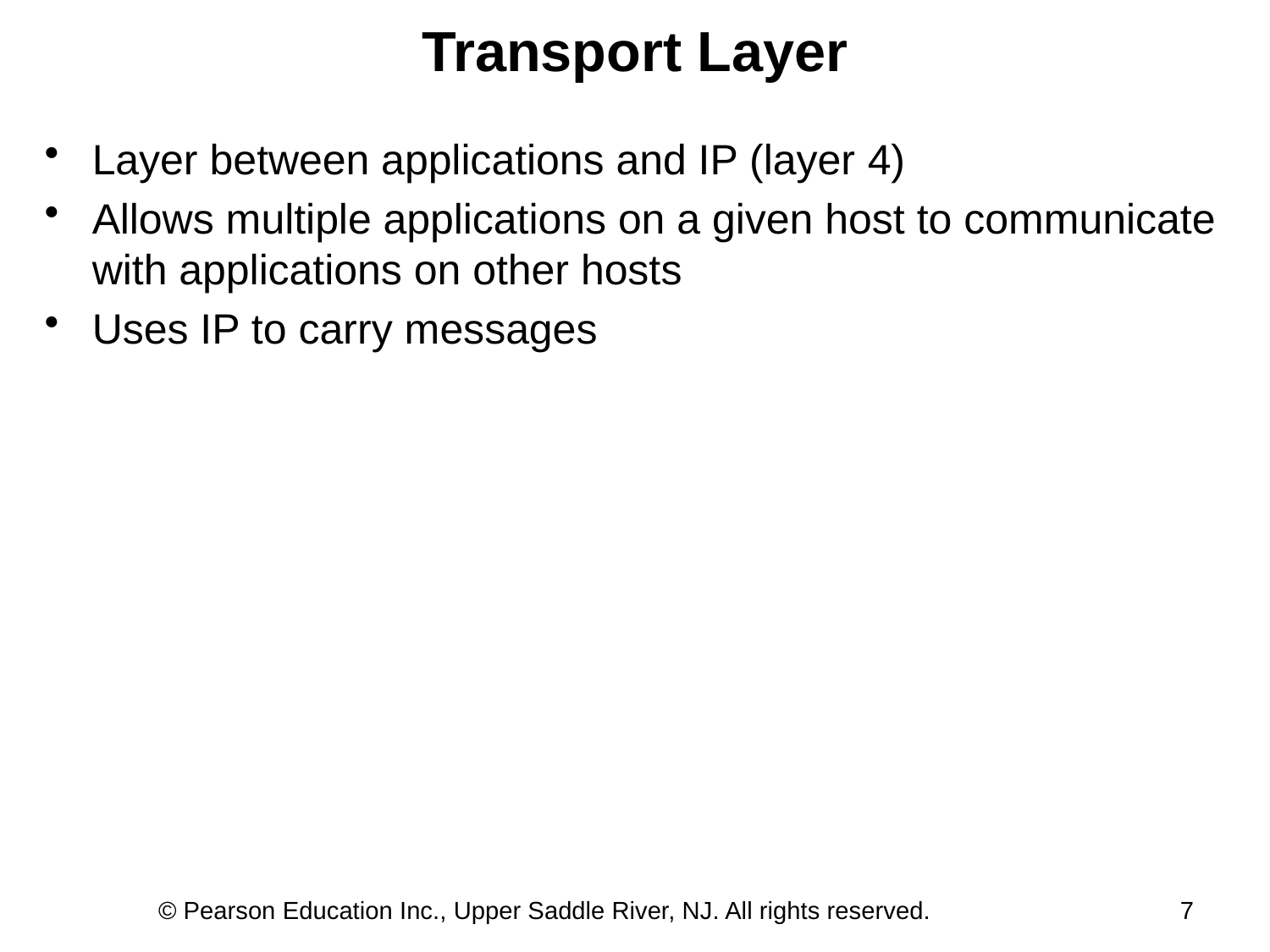

# Transport Layer
Layer between applications and IP (layer 4)
Allows multiple applications on a given host to communicate with applications on other hosts
Uses IP to carry messages
© Pearson Education Inc., Upper Saddle River, NJ. All rights reserved.
7